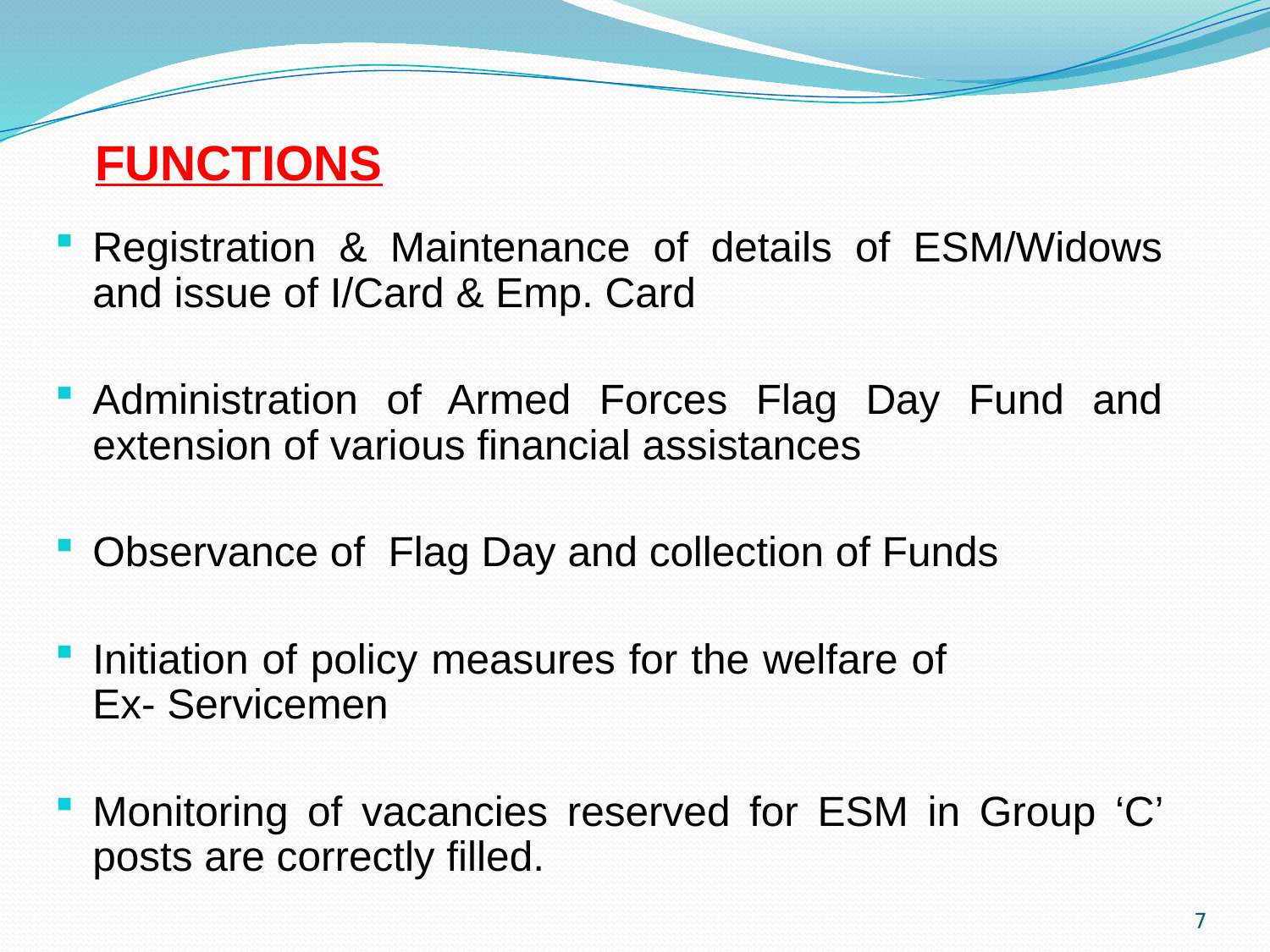

# FUNCTIONS
Registration & Maintenance of details of ESM/Widows and issue of I/Card & Emp. Card

Administration of Armed Forces Flag Day Fund and extension of various financial assistances

Observance of  Flag Day and collection of Funds

Initiation of policy measures for the welfare of                 Ex- Servicemen

Monitoring of vacancies reserved for ESM in Group ‘C’ posts are correctly filled.

7